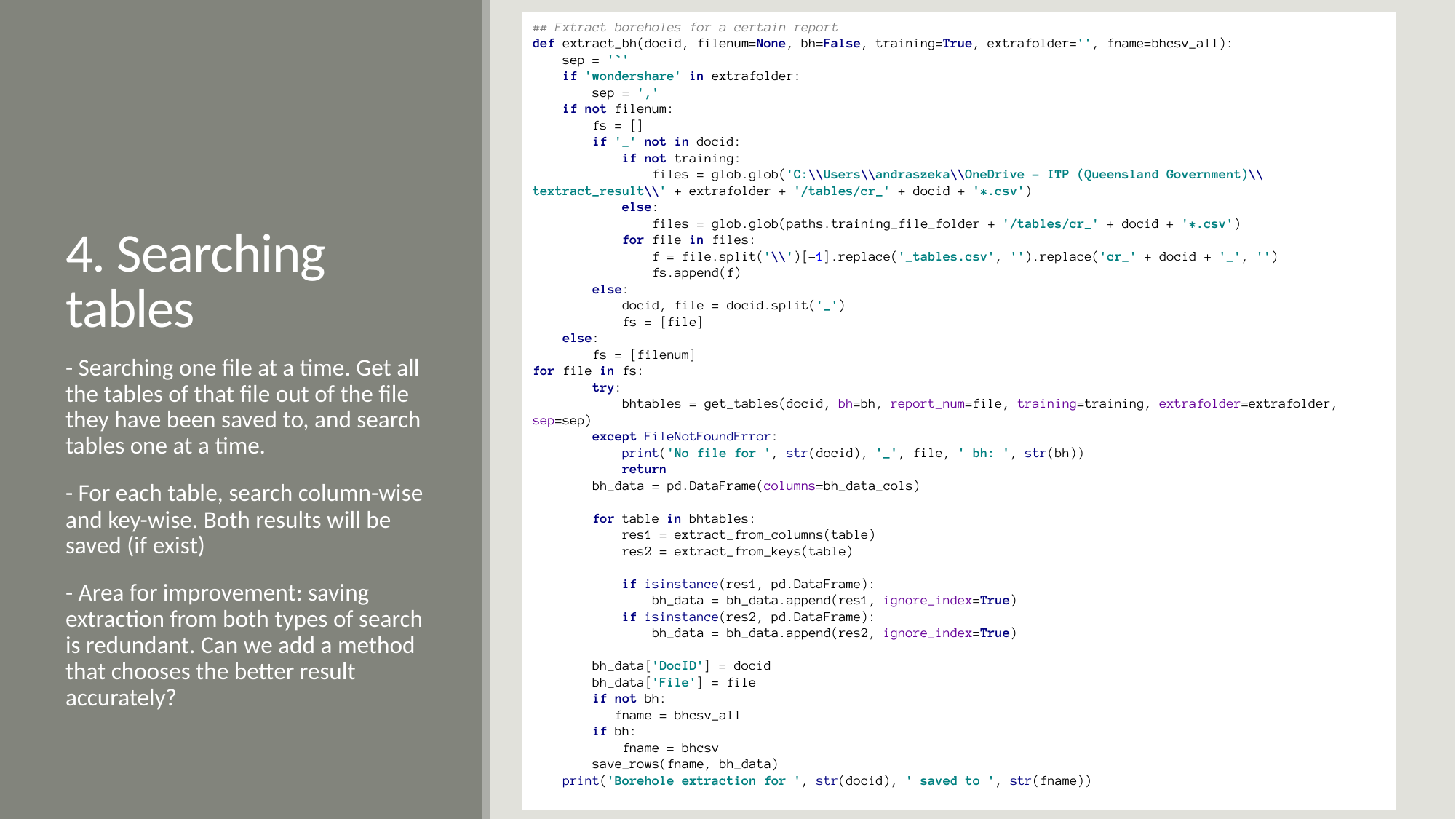

## Extract boreholes for a certain report def extract_bh(docid, filenum=None, bh=False, training=True, extrafolder='', fname=bhcsv_all): sep = '`' if 'wondershare' in extrafolder: sep = ',' if not filenum: fs = [] if '_' not in docid: if not training: files = glob.glob('C:\\Users\\andraszeka\\OneDrive - ITP (Queensland Government)\\textract_result\\' + extrafolder + '/tables/cr_' + docid + '*.csv') else: files = glob.glob(paths.training_file_folder + '/tables/cr_' + docid + '*.csv') for file in files: f = file.split('\\')[-1].replace('_tables.csv', '').replace('cr_' + docid + '_', '') fs.append(f) else: docid, file = docid.split('_') fs = [file] else: fs = [filenum]
for file in fs:
        try:
            bhtables = get_tables(docid, bh=bh, report_num=file, training=training, extrafolder=extrafolder, sep=sep)
        except FileNotFoundError:
            print('No file for ', str(docid), '_', file, ' bh: ', str(bh))
            return
        bh_data = pd.DataFrame(columns=bh_data_cols)
        for table in bhtables:
            res1 = extract_from_columns(table)
            res2 = extract_from_keys(table)
            if isinstance(res1, pd.DataFrame):
                bh_data = bh_data.append(res1, ignore_index=True)
            if isinstance(res2, pd.DataFrame):
                bh_data = bh_data.append(res2, ignore_index=True)
        bh_data['DocID'] = docid
        bh_data['File'] = file
        if not bh:
           fname = bhcsv_all
        if bh:
            fname = bhcsv
        save_rows(fname, bh_data)
    print('Borehole extraction for ', str(docid), ' saved to ', str(fname))

# 4. Searching tables

- Searching one file at a time. Get all the tables of that file out of the file they have been saved to, and search tables one at a time.
- For each table, search column-wise and key-wise. Both results will be saved (if exist)
- Area for improvement: saving extraction from both types of search is redundant. Can we add a method that chooses the better result accurately?